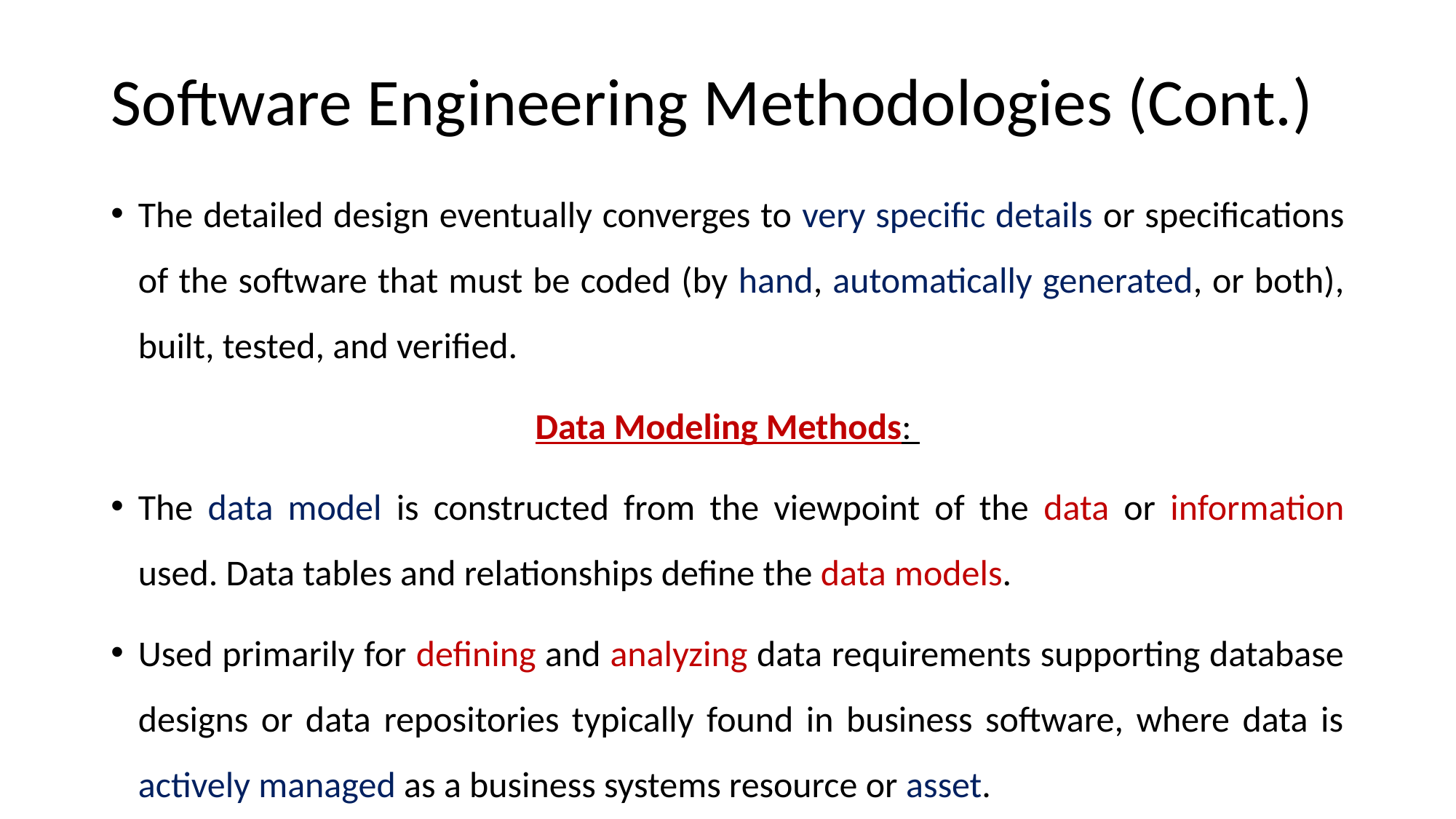

# Software Engineering Methodologies (Cont.)
The detailed design eventually converges to very specific details or specifications of the software that must be coded (by hand, automatically generated, or both), built, tested, and verified.
Data Modeling Methods:
The data model is constructed from the viewpoint of the data or information used. Data tables and relationships define the data models.
Used primarily for defining and analyzing data requirements supporting database designs or data repositories typically found in business software, where data is actively managed as a business systems resource or asset.